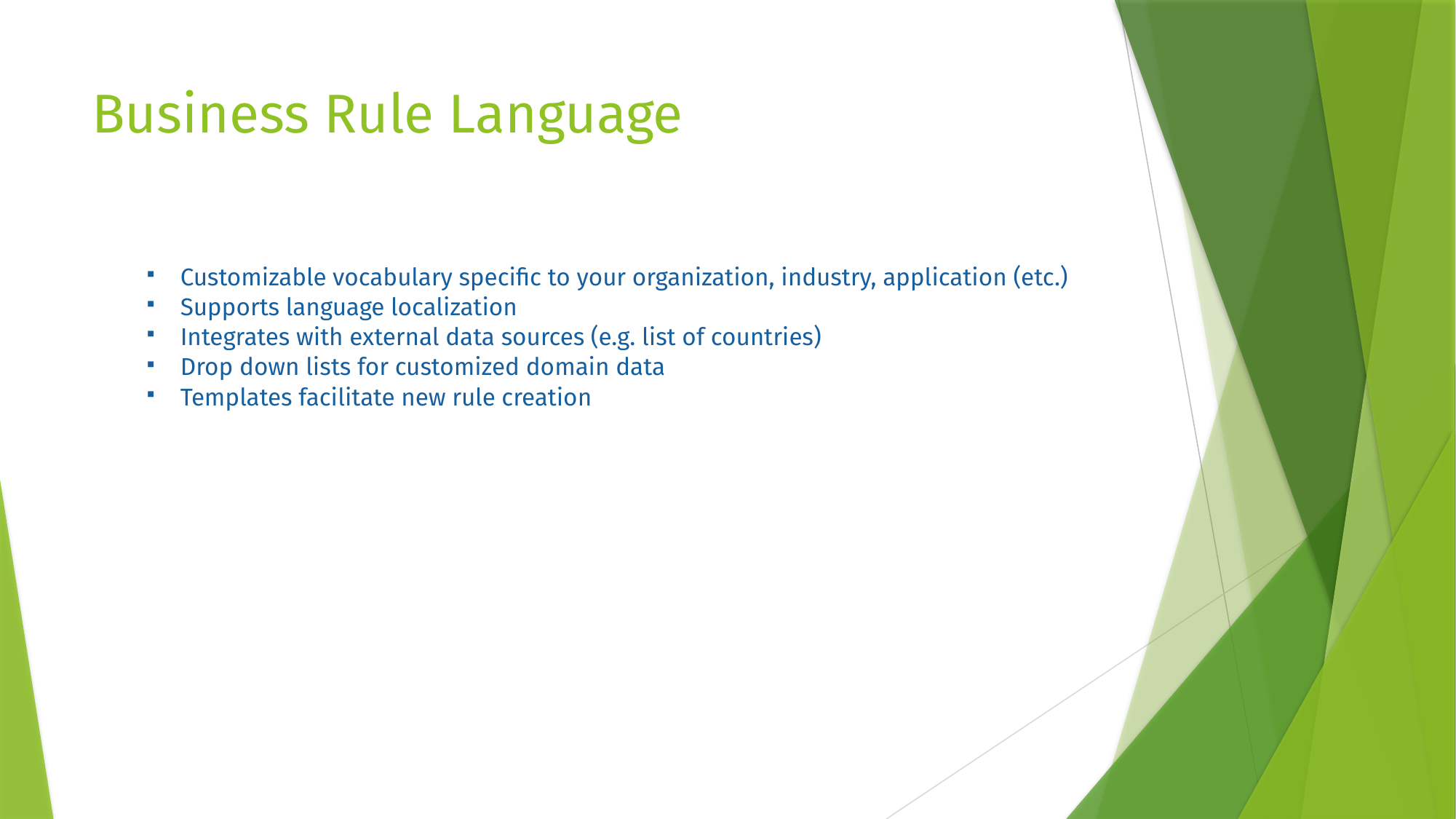

# Business Rule Language
Customizable vocabulary specific to your organization, industry, application (etc.)
Supports language localization
Integrates with external data sources (e.g. list of countries)
Drop down lists for customized domain data
Templates facilitate new rule creation